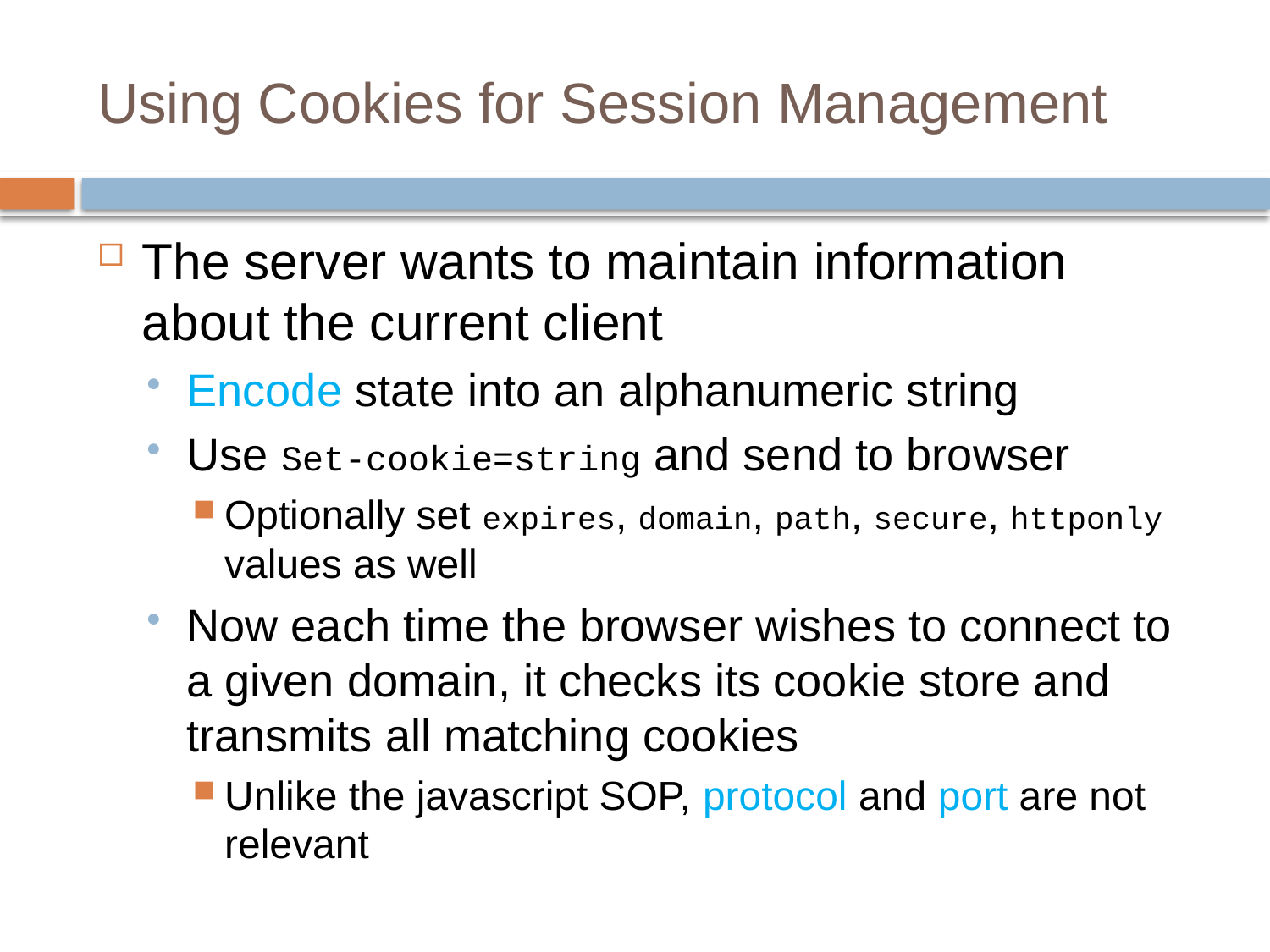

# Using Cookies for Session Management
The server wants to maintain information about the current client
Encode state into an alphanumeric string
Use Set-cookie=string and send to browser
Optionally set expires, domain, path, secure, httponly values as well
Now each time the browser wishes to connect to a given domain, it checks its cookie store and transmits all matching cookies
Unlike the javascript SOP, protocol and port are not relevant